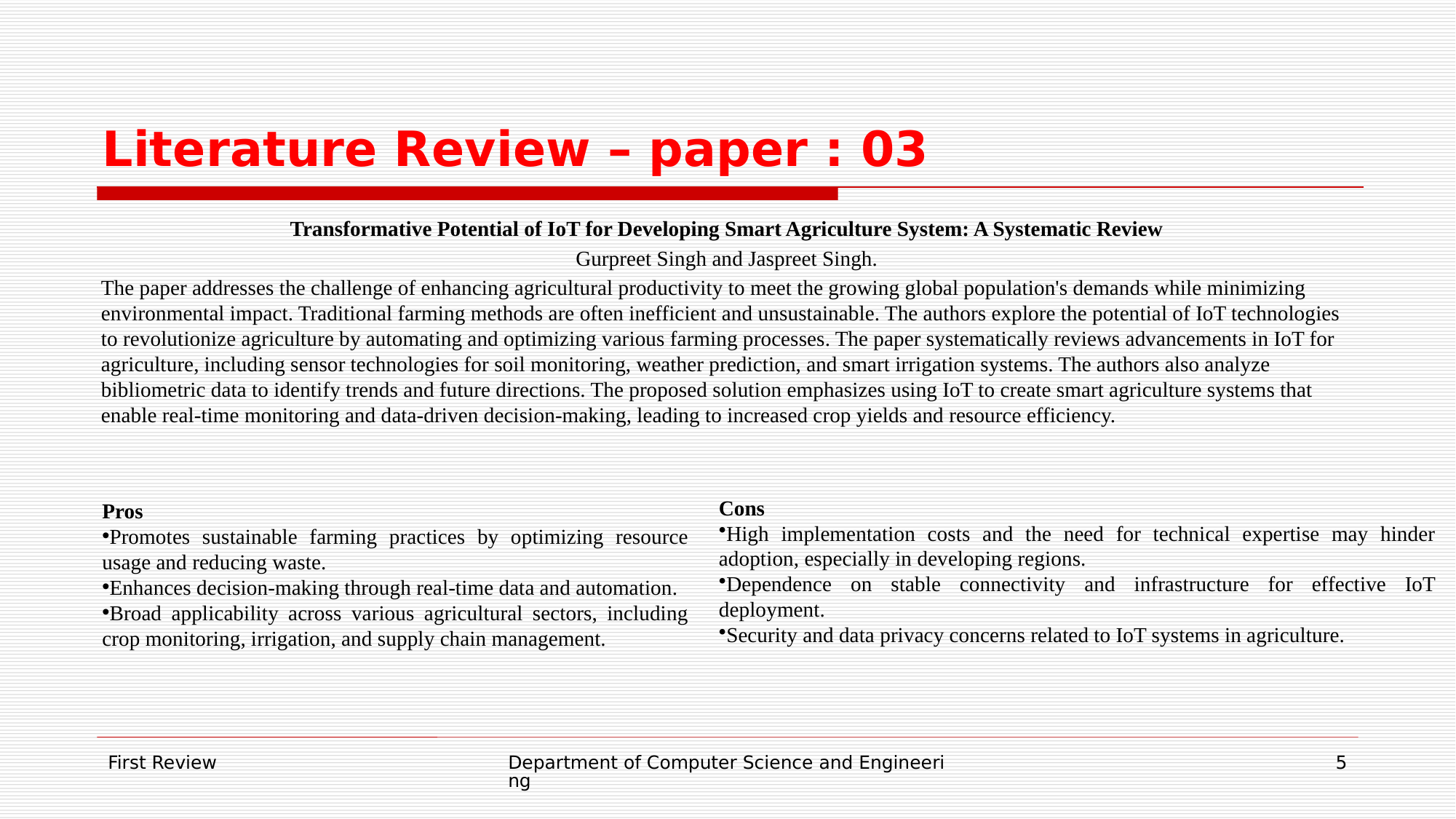

# Literature Review – paper : 03
Transformative Potential of IoT for Developing Smart Agriculture System: A Systematic Review
Gurpreet Singh and Jaspreet Singh.
The paper addresses the challenge of enhancing agricultural productivity to meet the growing global population's demands while minimizing environmental impact. Traditional farming methods are often inefficient and unsustainable. The authors explore the potential of IoT technologies to revolutionize agriculture by automating and optimizing various farming processes. The paper systematically reviews advancements in IoT for agriculture, including sensor technologies for soil monitoring, weather prediction, and smart irrigation systems. The authors also analyze bibliometric data to identify trends and future directions. The proposed solution emphasizes using IoT to create smart agriculture systems that enable real-time monitoring and data-driven decision-making, leading to increased crop yields and resource efficiency.

Pros
Promotes sustainable farming practices by optimizing resource usage and reducing waste.
Enhances decision-making through real-time data and automation.
Broad applicability across various agricultural sectors, including crop monitoring, irrigation, and supply chain management.
Cons
High implementation costs and the need for technical expertise may hinder adoption, especially in developing regions.
Dependence on stable connectivity and infrastructure for effective IoT deployment.
Security and data privacy concerns related to IoT systems in agriculture.

First Review
Department of Computer Science and Engineering
5